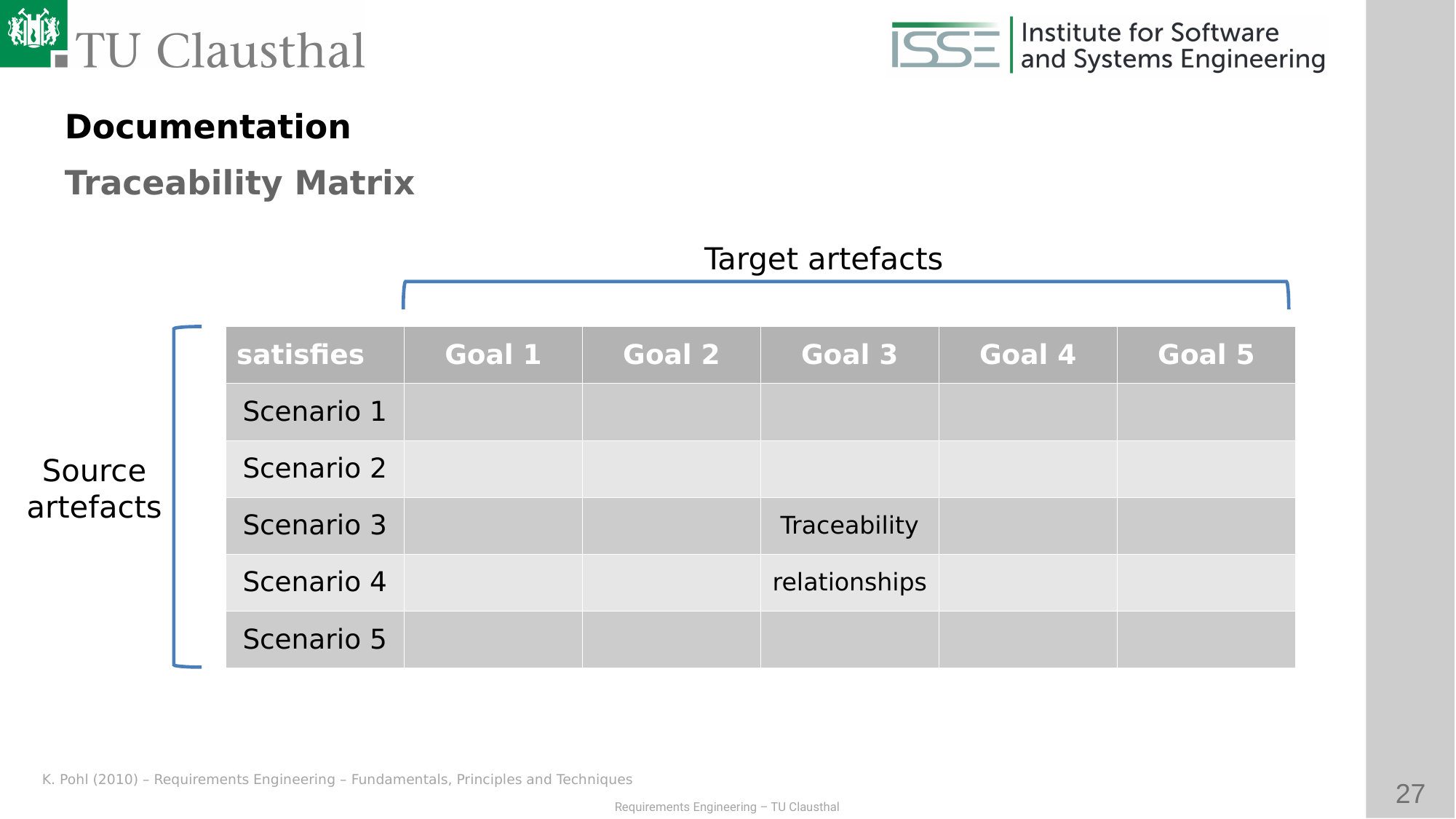

Documentation
Traceability Matrix
Target artefacts

| satisfies | Goal 1 | Goal 2 | Goal 3 | Goal 4 | Goal 5 |
| --- | --- | --- | --- | --- | --- |
| Scenario 1 |  |  |  |  |  |
| Scenario 2 |  |  |  |  |  |
| Scenario 3 |  |  | Traceability |  |  |
| Scenario 4 |  |  | relationships |  |  |
| Scenario 5 |  |  |  |  |  |
Source artefacts
K. Pohl (2010) – Requirements Engineering – Fundamentals, Principles and Techniques